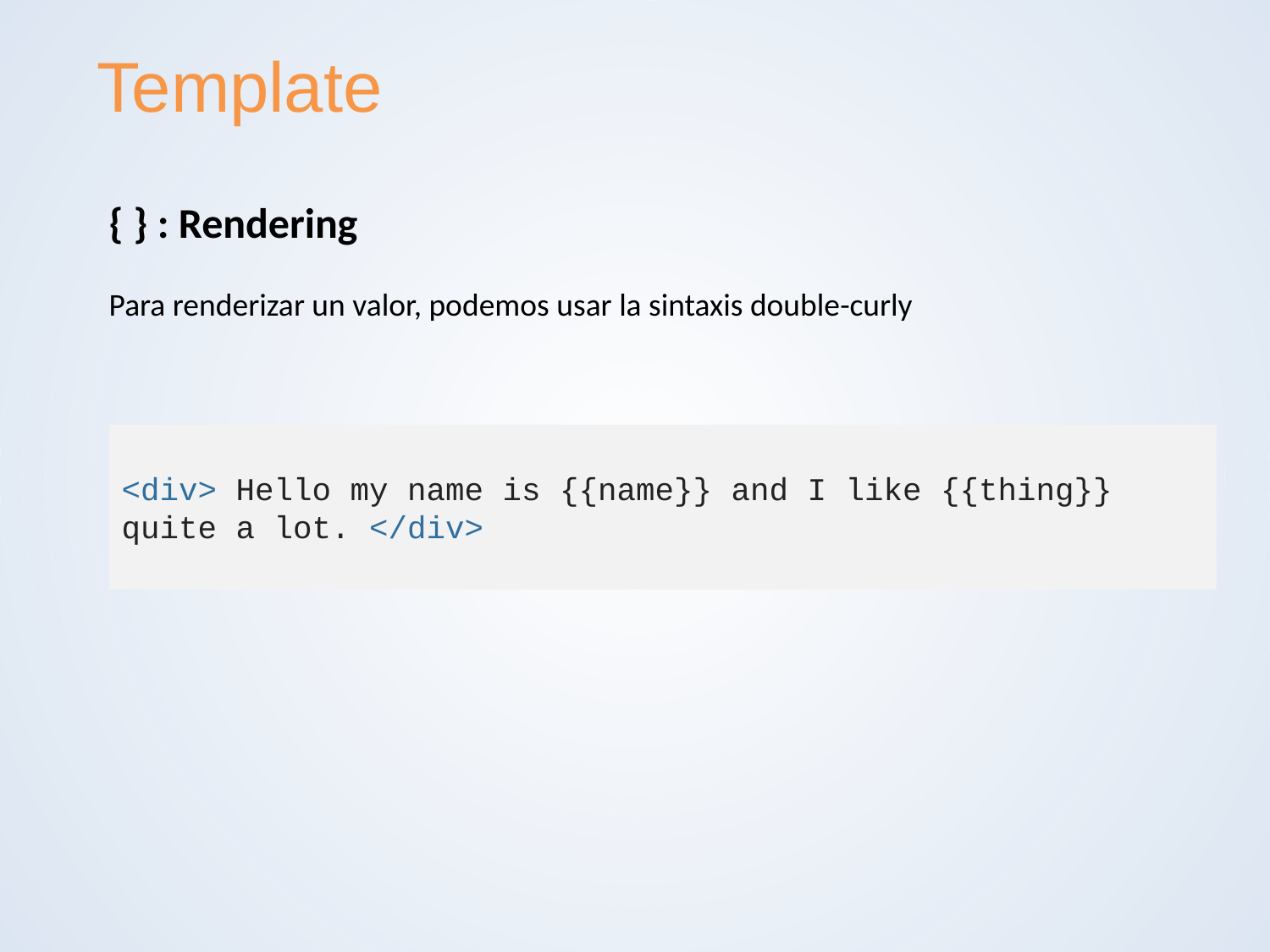

# Template
{ } : Rendering

Para renderizar un valor, podemos usar la sintaxis double-curly
<div> Hello my name is {{name}} and I like {{thing}} quite a lot. </div>